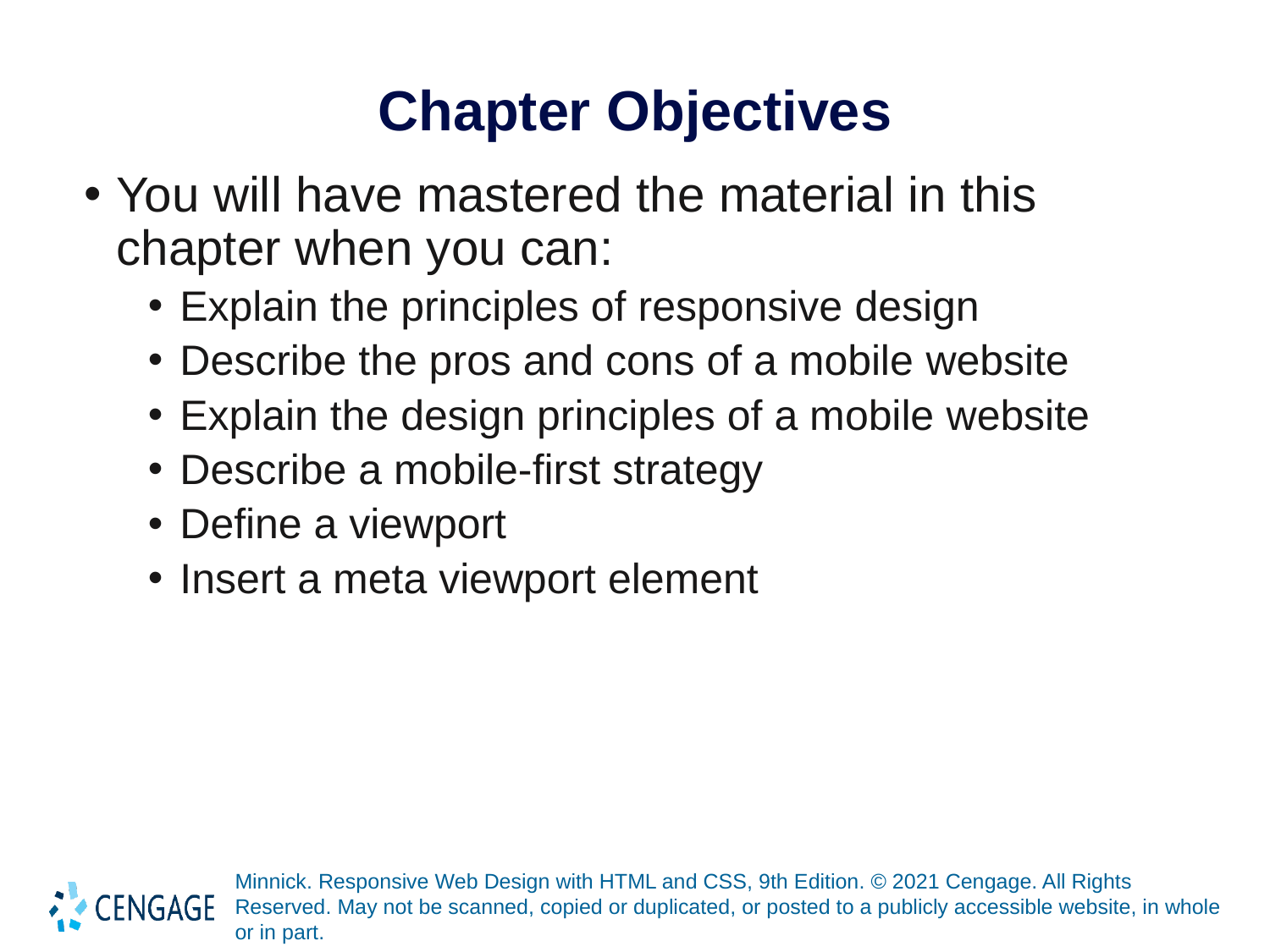

# Chapter Objectives
You will have mastered the material in this chapter when you can:
Explain the principles of responsive design
Describe the pros and cons of a mobile website
Explain the design principles of a mobile website
Describe a mobile-first strategy
Define a viewport
Insert a meta viewport element
Minnick. Responsive Web Design with HTML and CSS, 9th Edition. © 2021 Cengage. All Rights Reserved. May not be scanned, copied or duplicated, or posted to a publicly accessible website, in whole or in part.